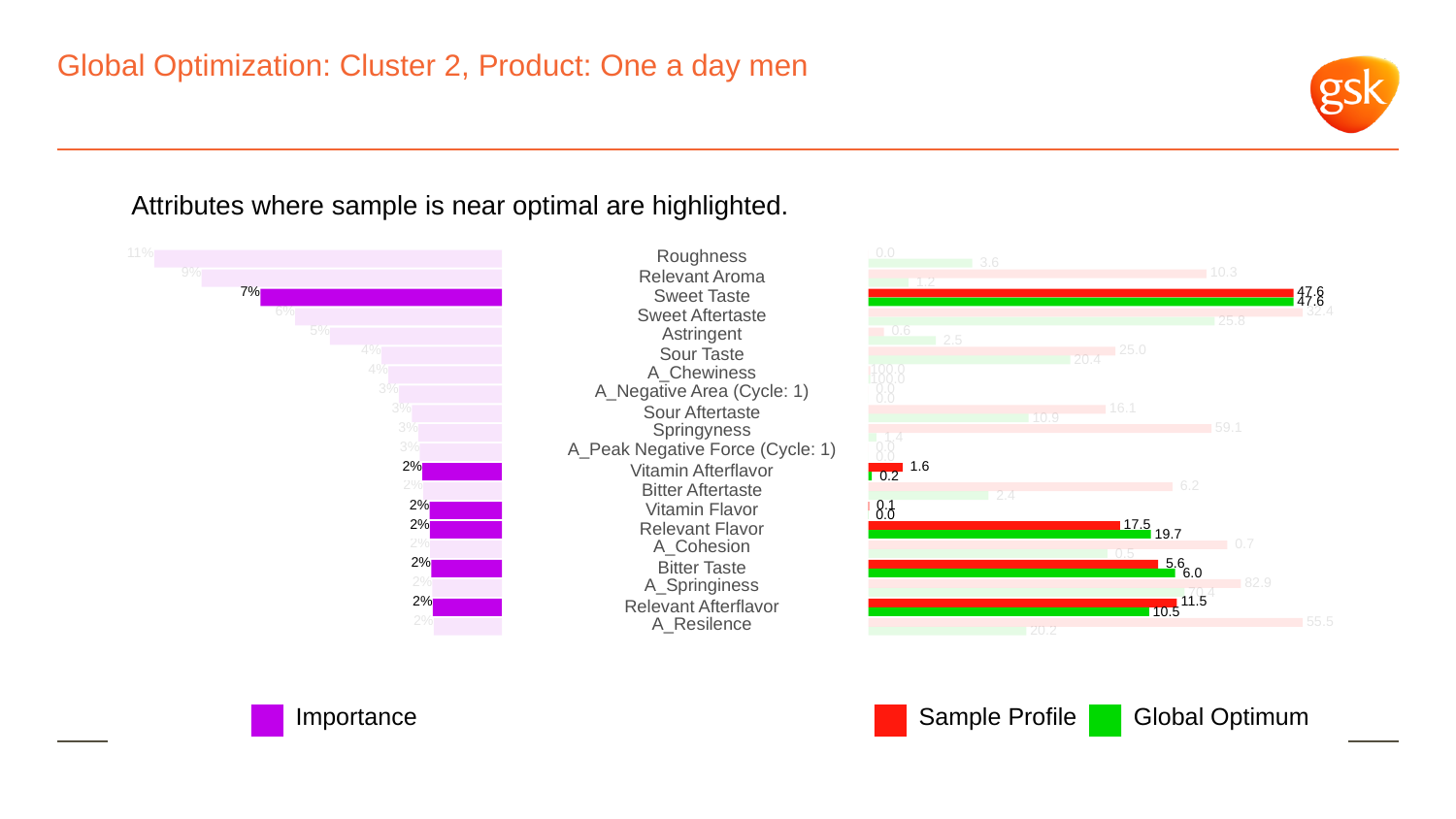

# Global Optimization: Cluster 2, Product: One a day men

Attributes where sample is near optimal are highlighted.

11%
Roughness
  0.0

  3.6

9%
 10.3

Relevant Aroma
  1.2

7%
 47.6

Sweet Taste
 47.6

6%
 32.4

Sweet Aftertaste
 25.8

5%
Astringent
  0.6

  2.5

4%
 25.0

Sour Taste
 20.4

4%
A_Chewiness
100.0

100.0

3%
A_Negative Area (Cycle: 1)
  0.0

  0.0

3%
 16.1

Sour Aftertaste
 10.9

3%
Springyness
 59.1

  1.4

3%
A_Peak Negative Force (Cycle: 1)
  0.0

  0.0

2%
  1.6

Vitamin Afterflavor
  0.2

2%
  6.2

Bitter Aftertaste
  2.4

2%
  0.1

Vitamin Flavor
  0.0

2%
 17.5

Relevant Flavor
 19.7

2%
A_Cohesion
  0.7

  0.5

2%
  5.6

Bitter Taste
  6.0

2%
A_Springiness
 82.9

 70.4

2%
 11.5

Relevant Afterflavor
 10.5

2%
A_Resilence
 55.5

 20.2

Global Optimum
Sample Profile
Importance